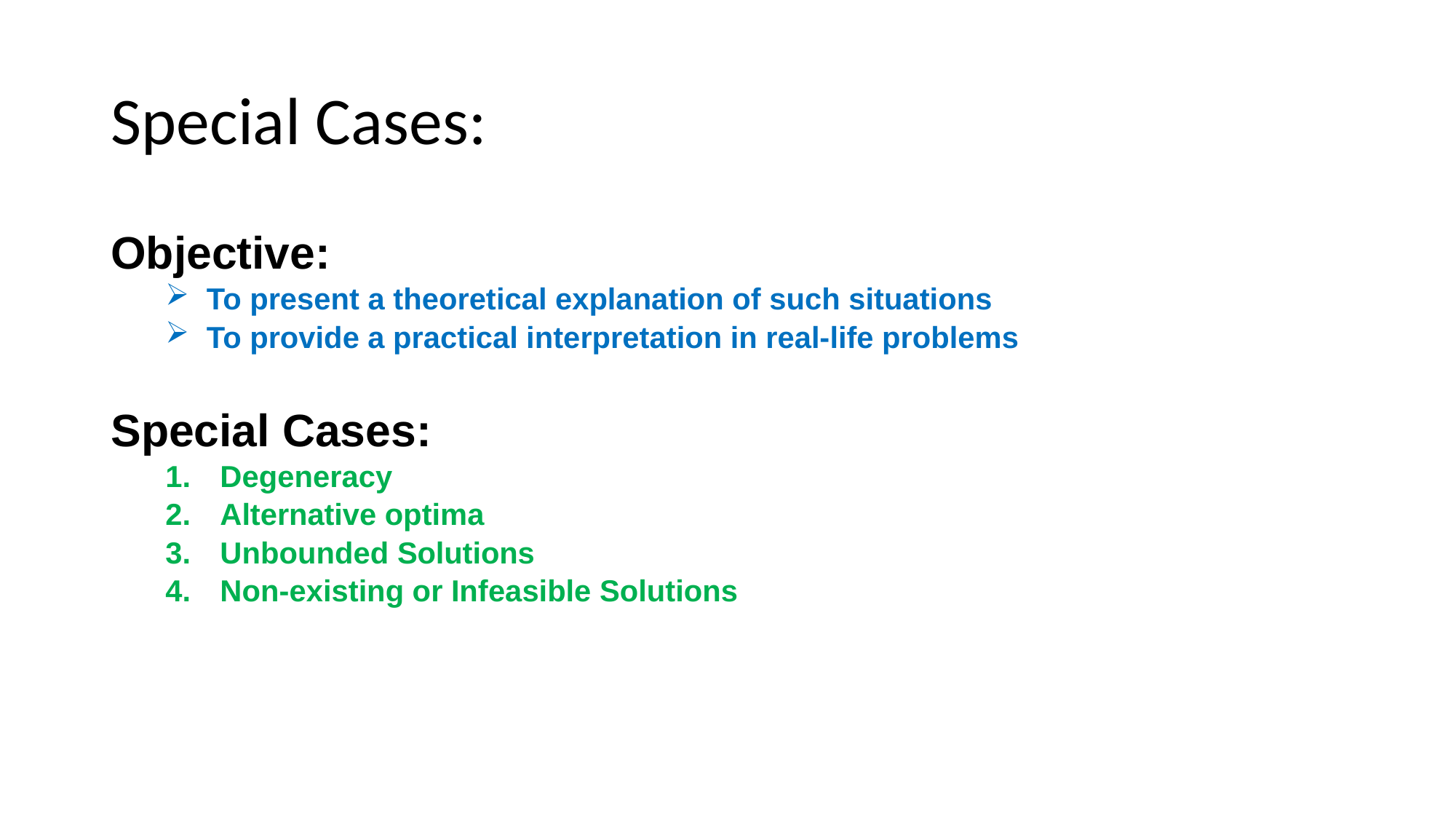

# Special Cases:
Objective:
To present a theoretical explanation of such situations
To provide a practical interpretation in real-life problems

Special Cases:
Degeneracy
Alternative optima
Unbounded Solutions
Non-existing or Infeasible Solutions